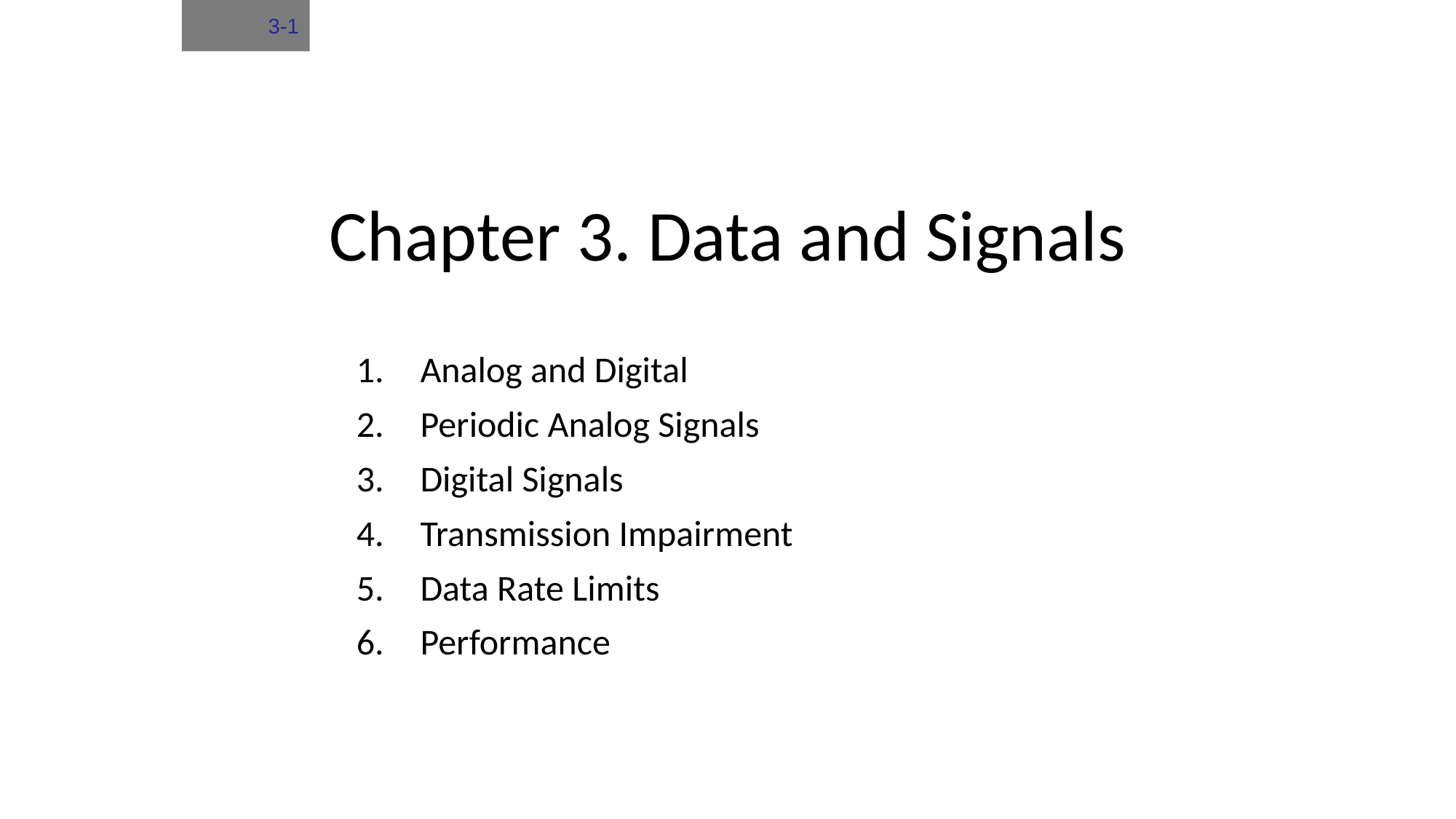

3-1
# Chapter 3. Data and Signals
Analog and Digital
Periodic Analog Signals
Digital Signals
Transmission Impairment
Data Rate Limits
Performance